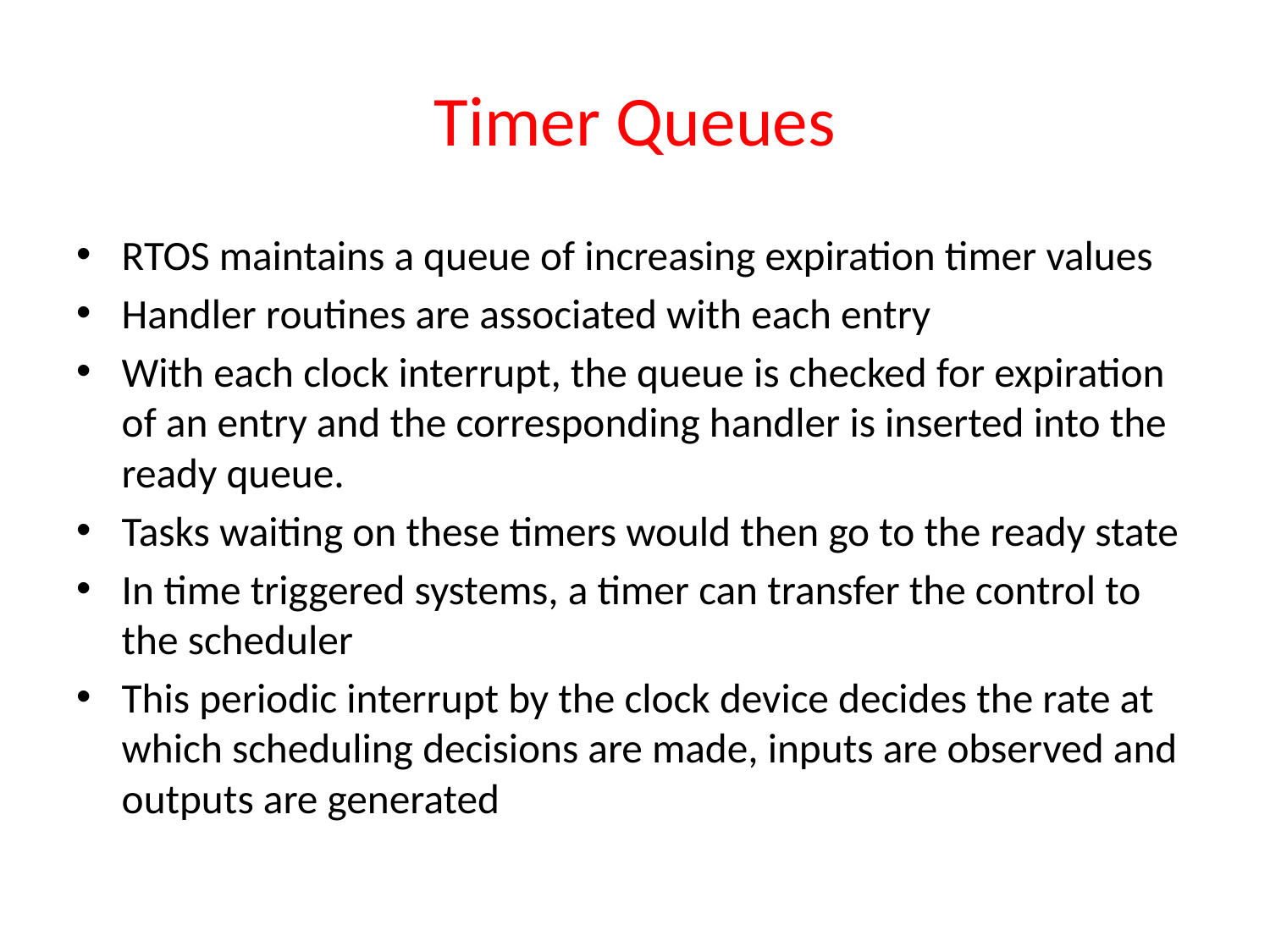

# Timer Queues
RTOS maintains a queue of increasing expiration timer values
Handler routines are associated with each entry
With each clock interrupt, the queue is checked for expiration of an entry and the corresponding handler is inserted into the ready queue.
Tasks waiting on these timers would then go to the ready state
In time triggered systems, a timer can transfer the control to the scheduler
This periodic interrupt by the clock device decides the rate at which scheduling decisions are made, inputs are observed and outputs are generated